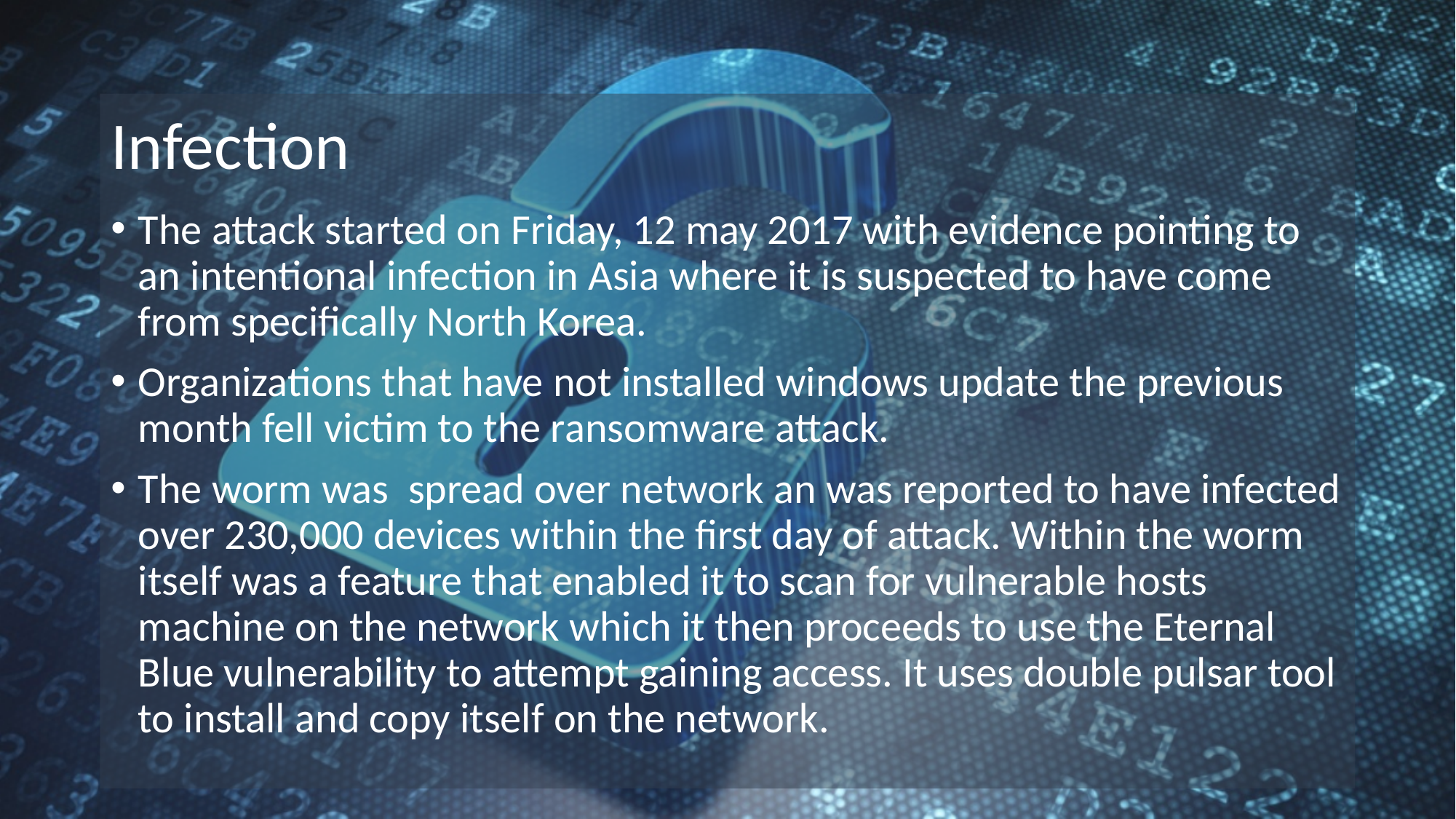

# Infection
The attack started on Friday, 12 may 2017 with evidence pointing to an intentional infection in Asia where it is suspected to have come from specifically North Korea.
Organizations that have not installed windows update the previous month fell victim to the ransomware attack.
The worm was  spread over network an was reported to have infected over 230,000 devices within the first day of attack. Within the worm itself was a feature that enabled it to scan for vulnerable hosts machine on the network which it then proceeds to use the Eternal Blue vulnerability to attempt gaining access. It uses double pulsar tool to install and copy itself on the network.